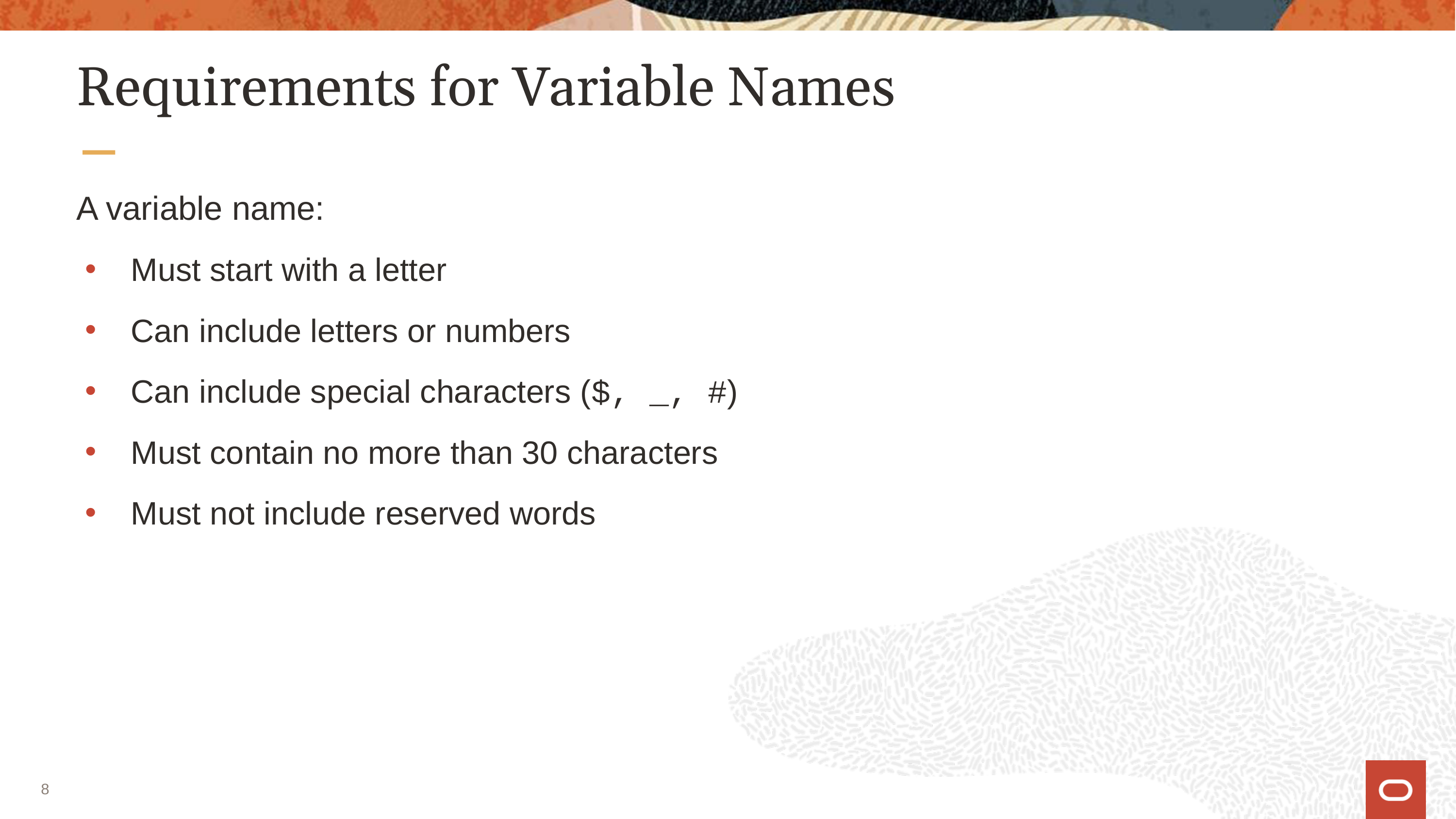

# Requirements for Variable Names
A variable name:
Must start with a letter
Can include letters or numbers
Can include special characters ($, _, #)
Must contain no more than 30 characters
Must not include reserved words